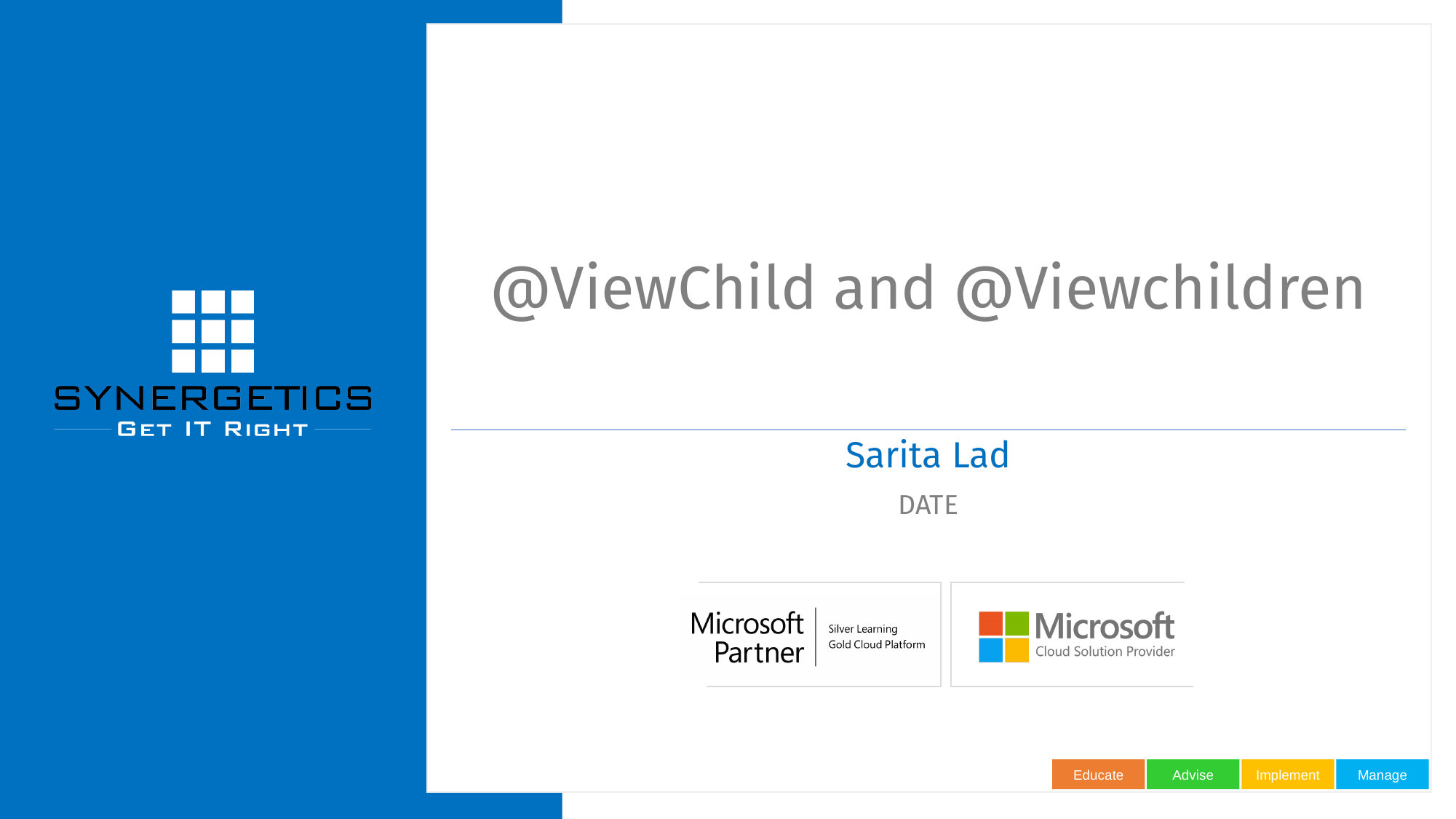

# @ViewChild and @Viewchildren
Sarita Lad
DATE